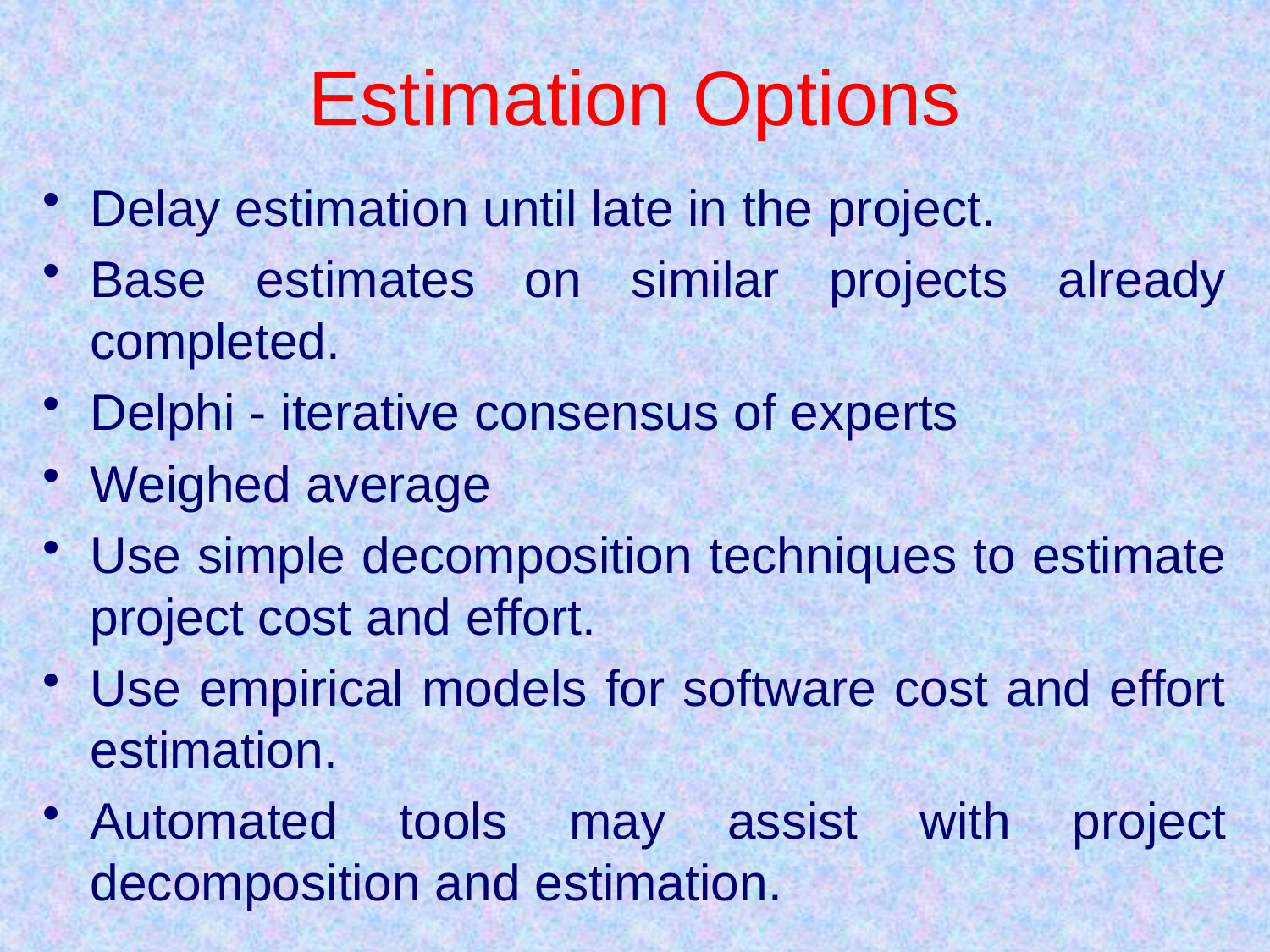

# Estimation Options
Delay estimation until late in the project.
Base estimates on similar projects already completed.
Delphi - iterative consensus of experts
Weighed average
Use simple decomposition techniques to estimate project cost and effort.
Use empirical models for software cost and effort estimation.
Automated tools may assist with project decomposition and estimation.